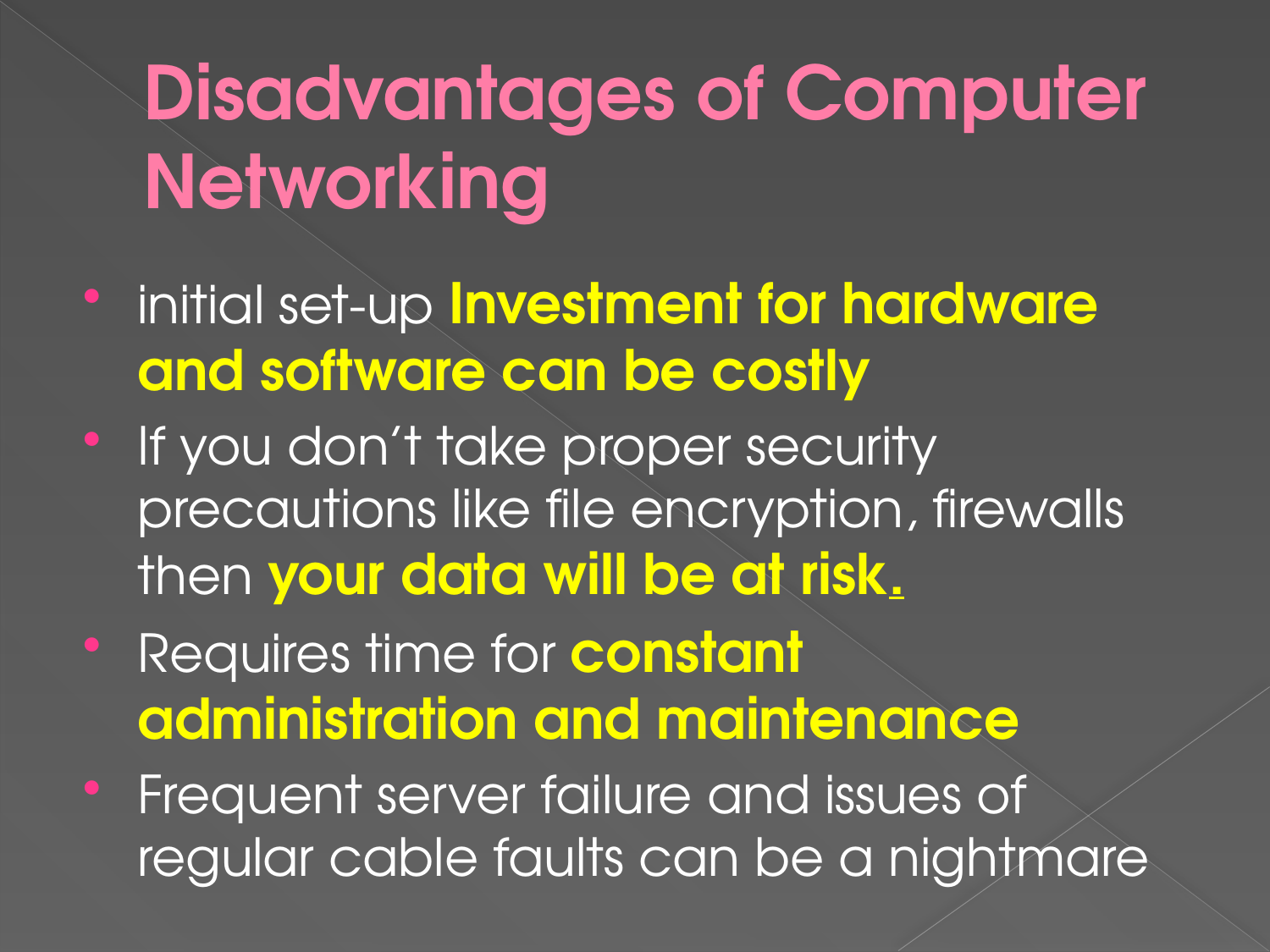

# Disadvantages of Computer Networking
initial set-up Investment for hardware and software can be costly
If you don’t take proper security precautions like file encryption, firewalls then your data will be at risk.
Requires time for constant administration and maintenance
Frequent server failure and issues of regular cable faults can be a nightmare